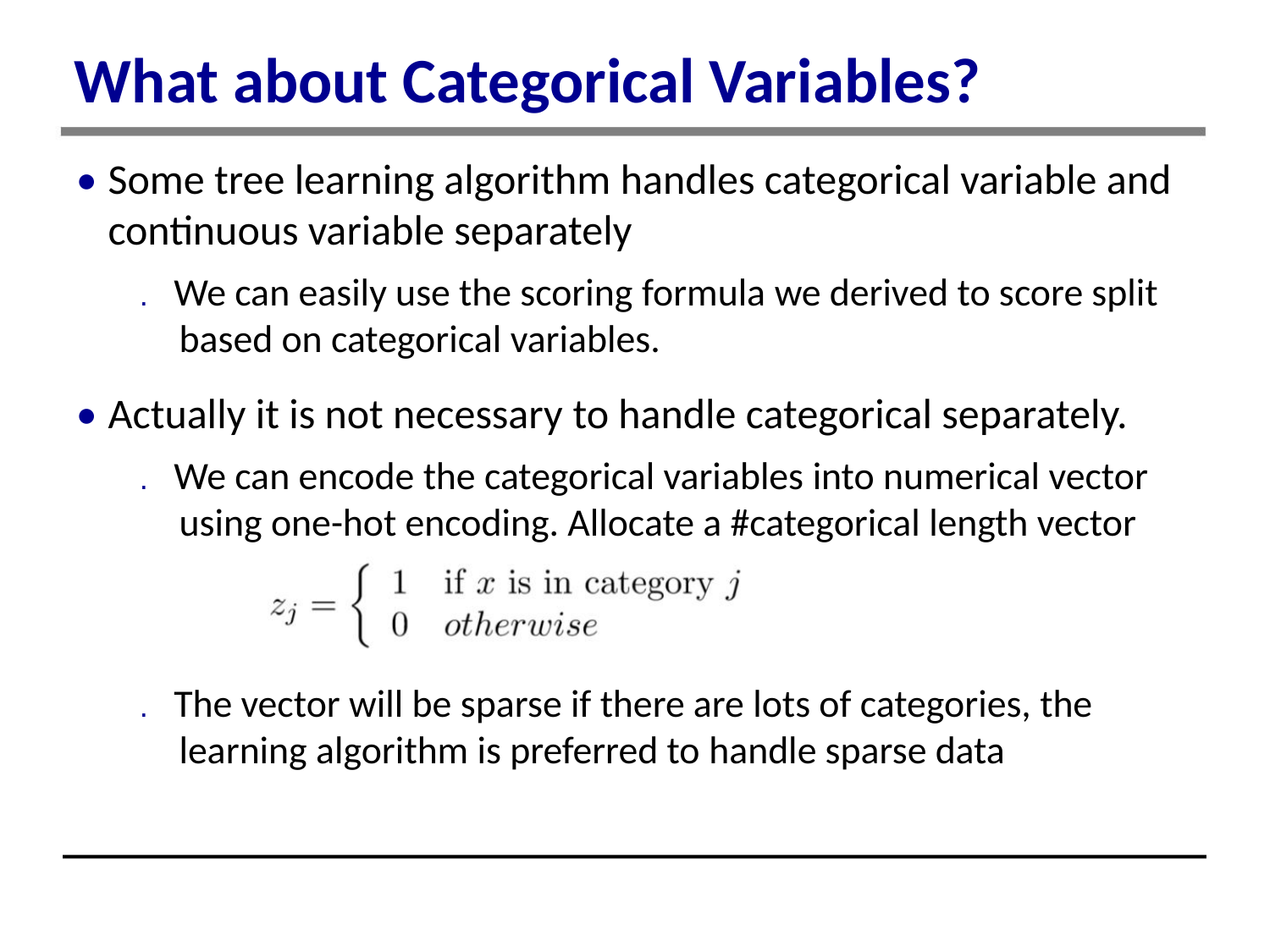

What about Categorical Variables?
• Some tree learning algorithm handles categorical variable and
continuous variable separately
. We can easily use the scoring formula we derived to score split
based on categorical variables.
• Actually it is not necessary to handle categorical separately.
. We can encode the categorical variables into numerical vector
using one-hot encoding. Allocate a #categorical length vector
. The vector will be sparse if there are lots of categories, the
learning algorithm is preferred to handle sparse data